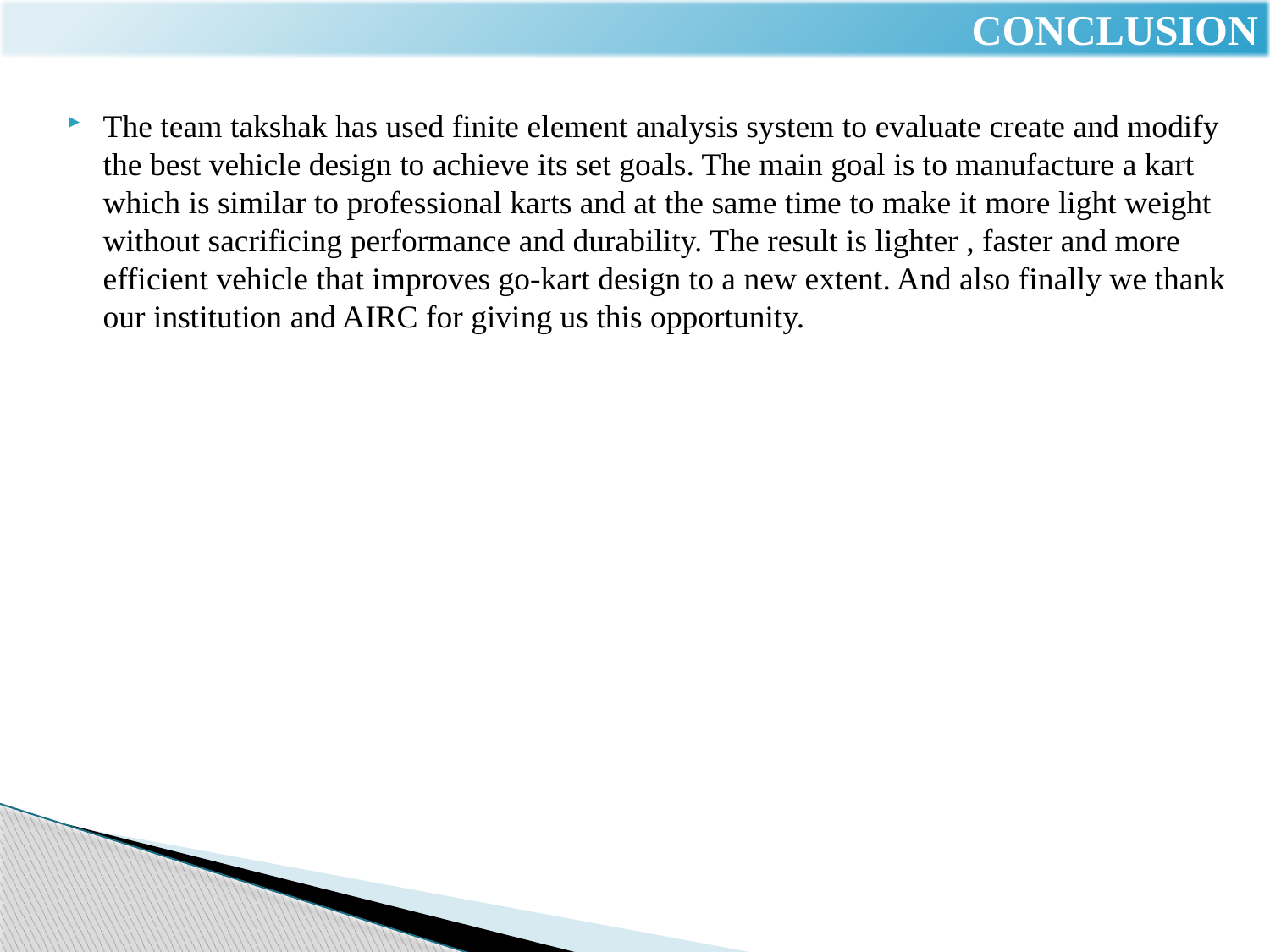

CONCLUSION
The team takshak has used finite element analysis system to evaluate create and modify the best vehicle design to achieve its set goals. The main goal is to manufacture a kart which is similar to professional karts and at the same time to make it more light weight without sacrificing performance and durability. The result is lighter , faster and more efficient vehicle that improves go-kart design to a new extent. And also finally we thank our institution and AIRC for giving us this opportunity.